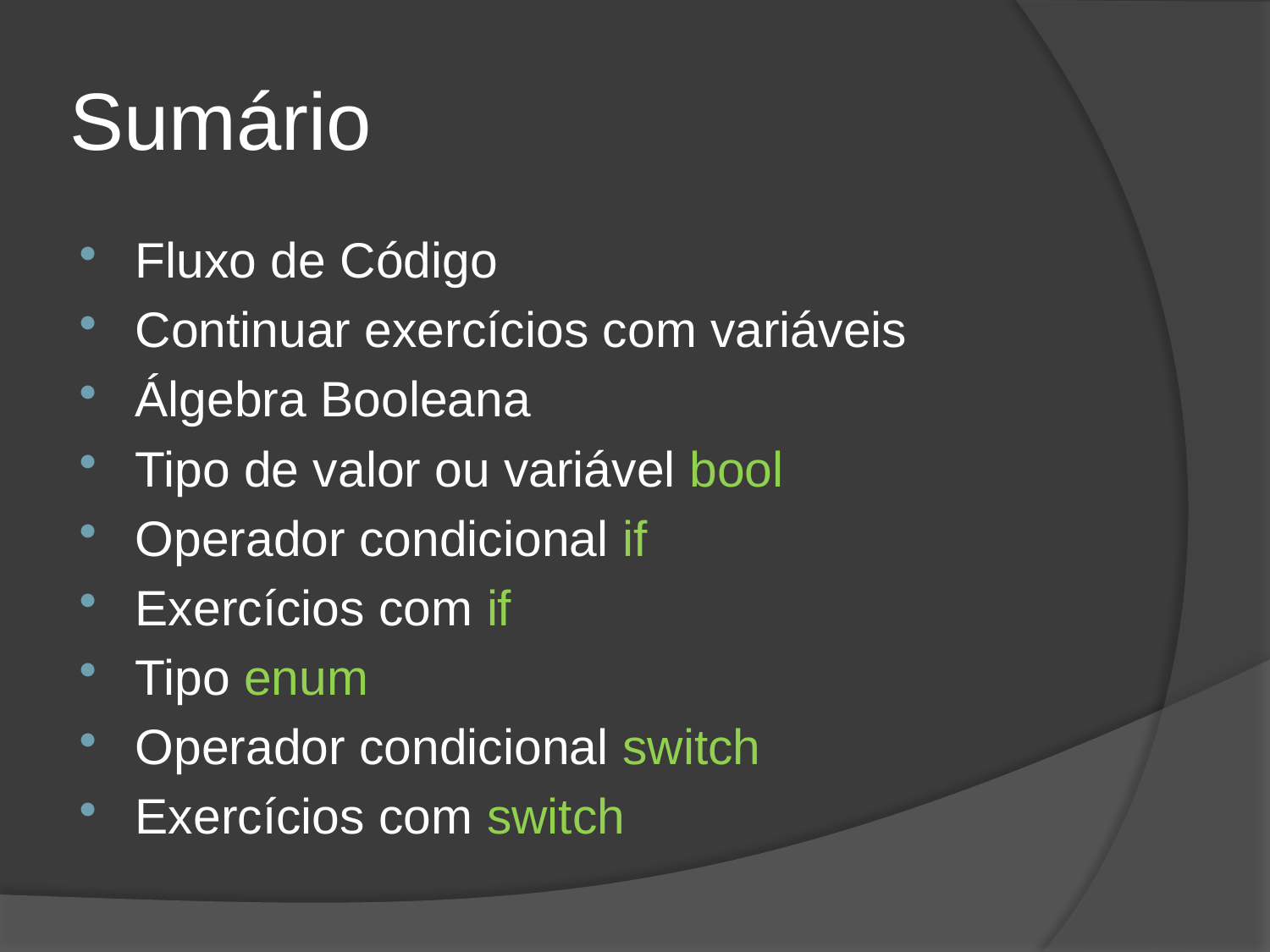

# Sumário
Fluxo de Código
Continuar exercícios com variáveis
Álgebra Booleana
Tipo de valor ou variável bool
Operador condicional if
Exercícios com if
Tipo enum
Operador condicional switch
Exercícios com switch